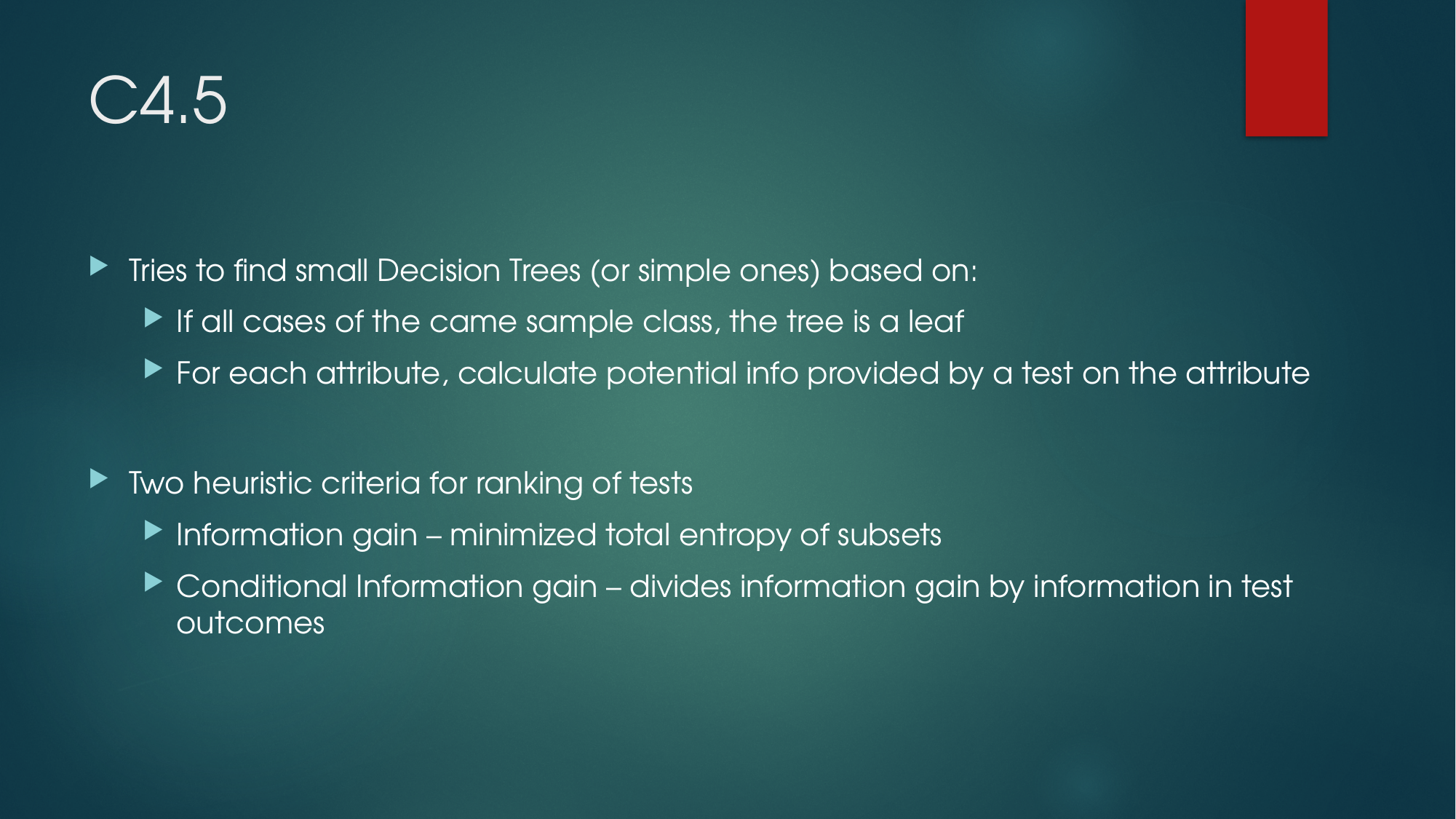

# C4.5
Tries to find small Decision Trees (or simple ones) based on:
If all cases of the came sample class, the tree is a leaf
For each attribute, calculate potential info provided by a test on the attribute

Two heuristic criteria for ranking of tests
Information gain – minimized total entropy of subsets
Conditional Information gain – divides information gain by information in test outcomes